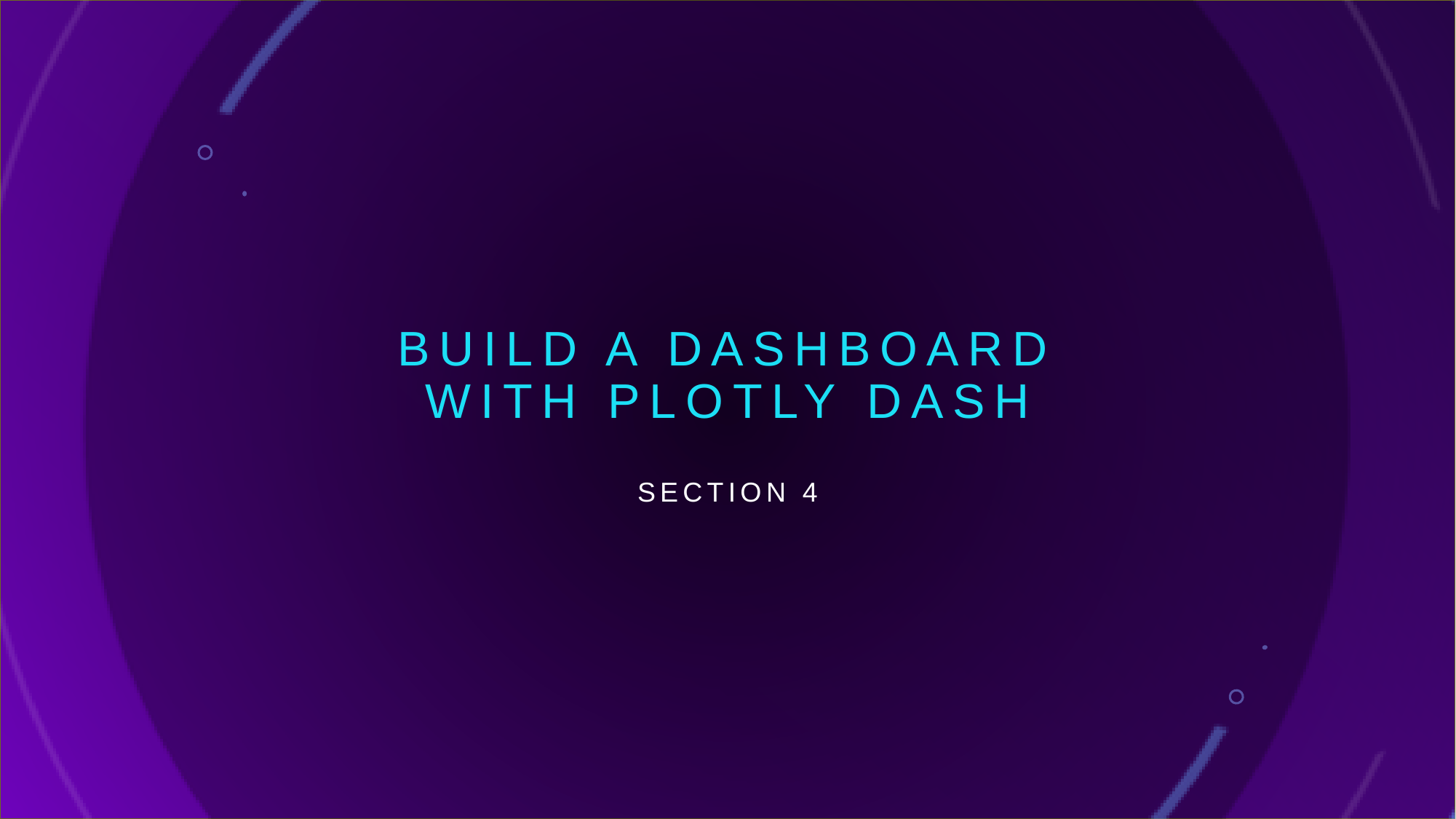

# Buıld a dashboard wıth plotly dash
Sectıon 4